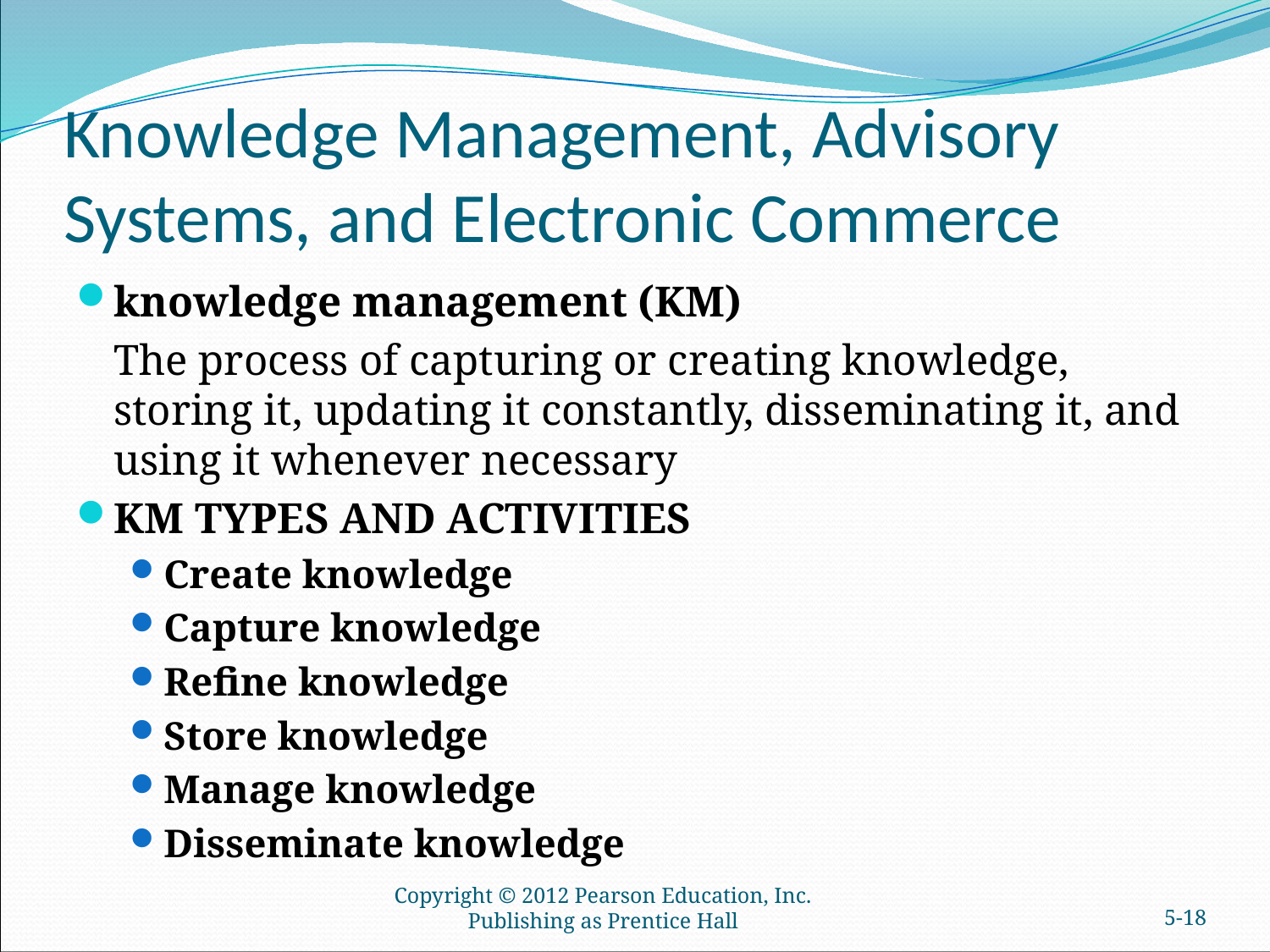

# Knowledge Management, Advisory Systems, and Electronic Commerce
knowledge management (KM)
	The process of capturing or creating knowledge, storing it, updating it constantly, disseminating it, and using it whenever necessary
KM TYPES AND ACTIVITIES
Create knowledge
Capture knowledge
Refine knowledge
Store knowledge
Manage knowledge
Disseminate knowledge
Copyright © 2012 Pearson Education, Inc. Publishing as Prentice Hall
5-18